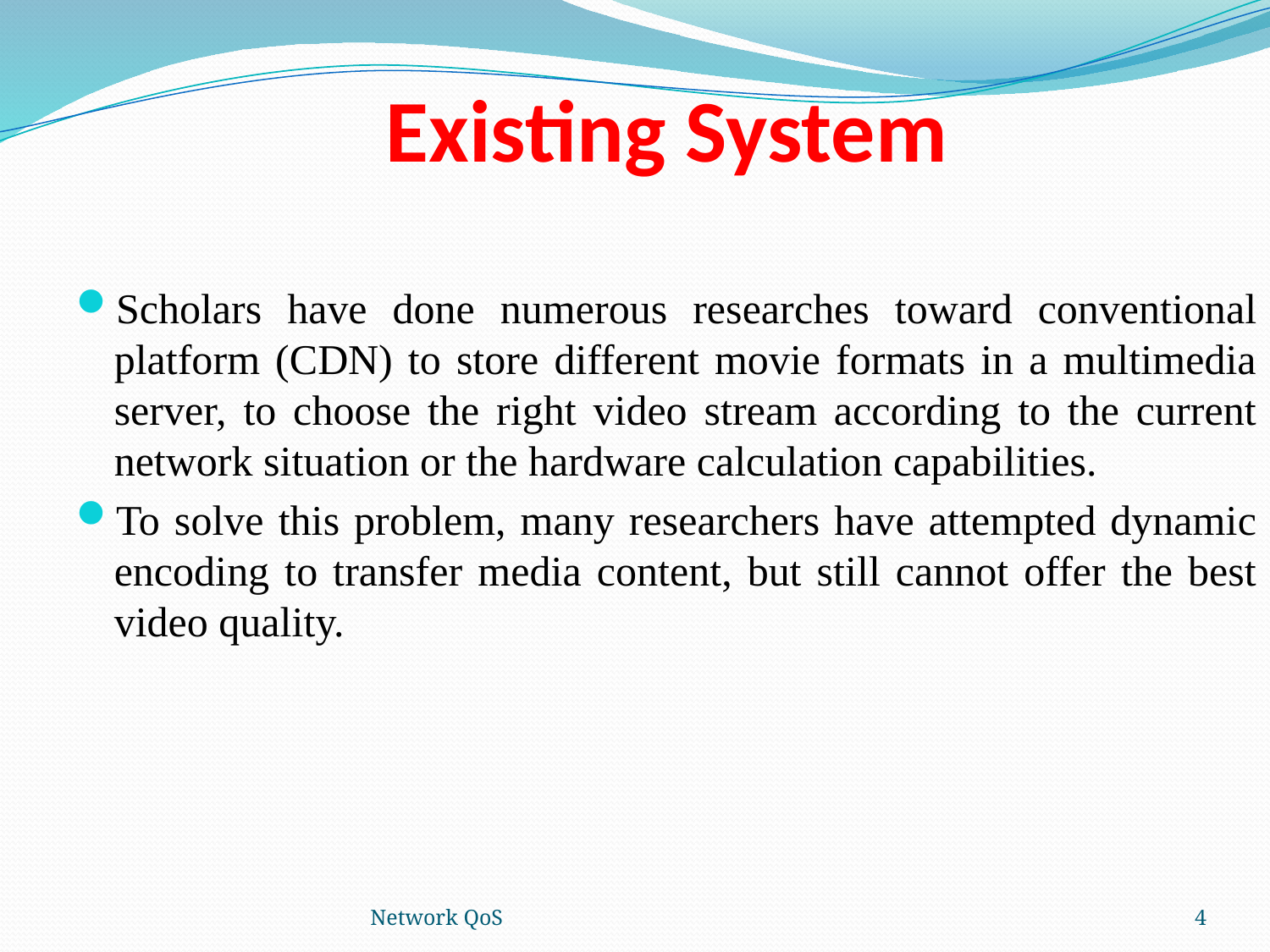

Existing System

Scholars have done numerous researches toward conventional platform (CDN) to store different movie formats in a multimedia server, to choose the right video stream according to the current network situation or the hardware calculation capabilities.
To solve this problem, many researchers have attempted dynamic encoding to transfer media content, but still cannot offer the best video quality.
Network QoS
4